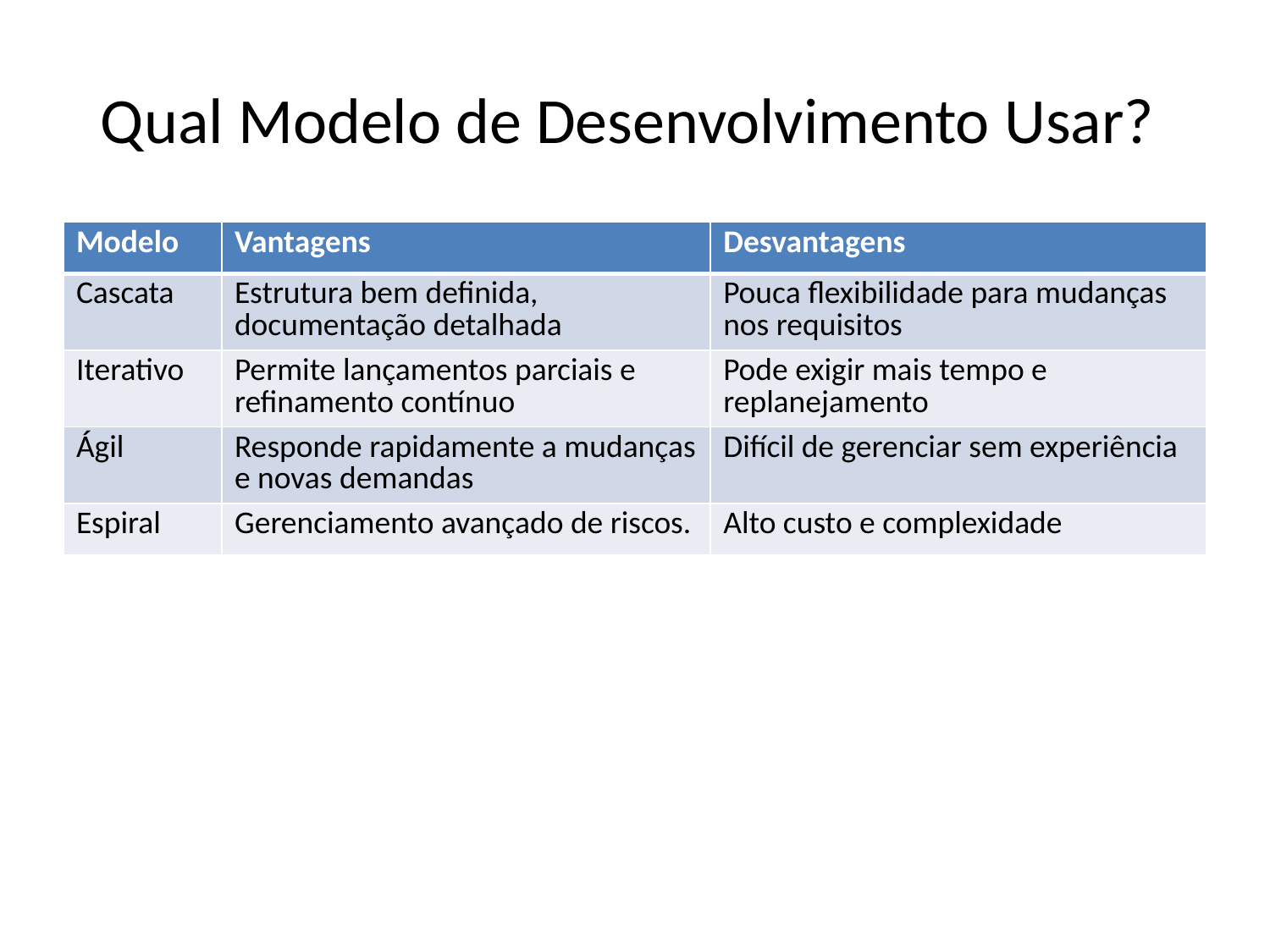

# Qual Modelo de Desenvolvimento Usar?
| Modelo | Vantagens | Desvantagens |
| --- | --- | --- |
| Cascata | Estrutura bem definida, documentação detalhada | Pouca flexibilidade para mudanças nos requisitos |
| Iterativo | Permite lançamentos parciais e refinamento contínuo | Pode exigir mais tempo e replanejamento |
| Ágil | Responde rapidamente a mudanças e novas demandas | Difícil de gerenciar sem experiência |
| Espiral | Gerenciamento avançado de riscos. | Alto custo e complexidade |